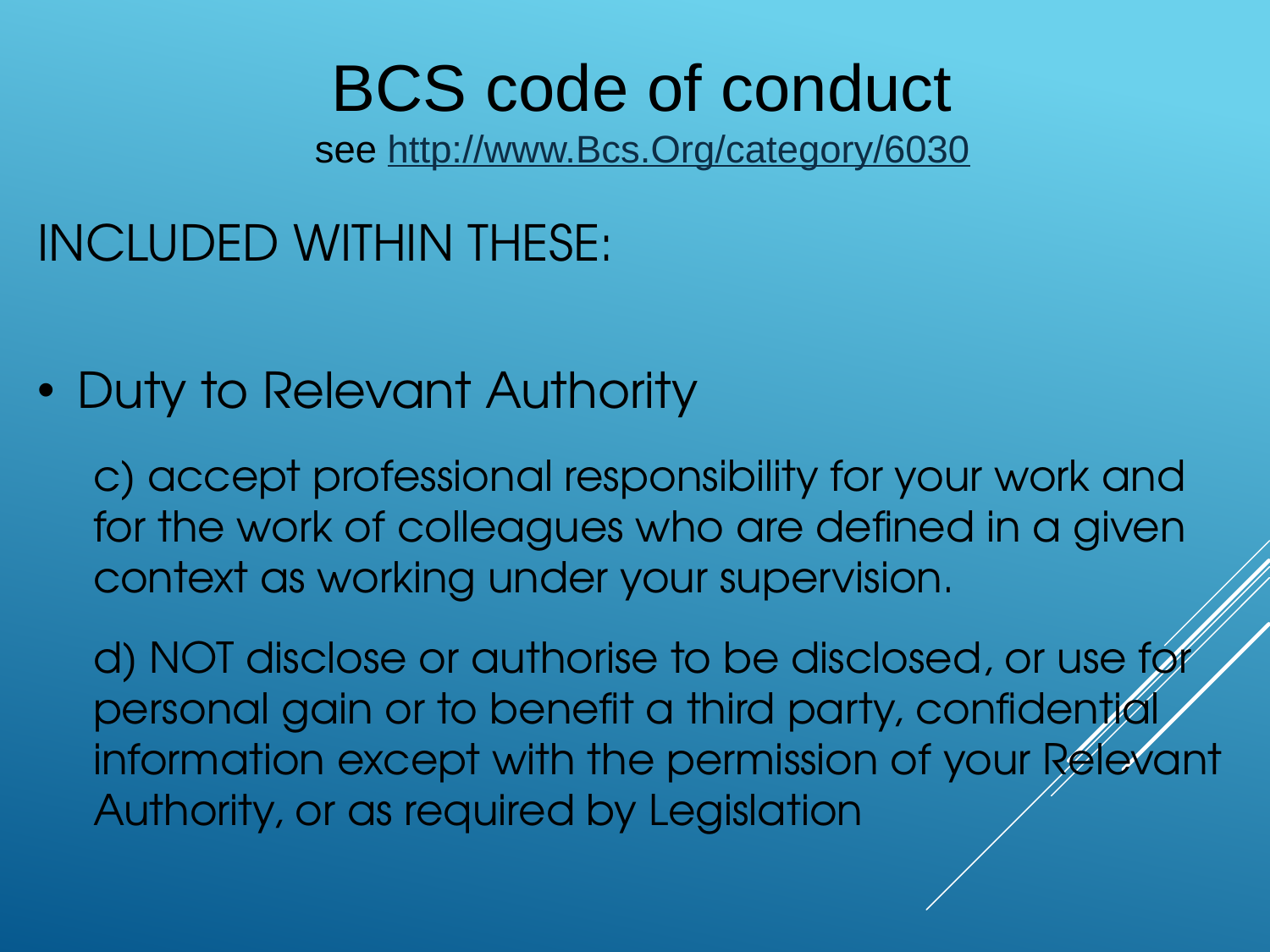

BCS code of conduct
see http://www.Bcs.Org/category/6030
INCLUDED WITHIN THESE:

Duty to Relevant Authority
c) accept professional responsibility for your work and for the work of colleagues who are defined in a given context as working under your supervision.
d) NOT disclose or authorise to be disclosed, or use for personal gain or to benefit a third party, confidential information except with the permission of your Relevant Authority, or as required by Legislation